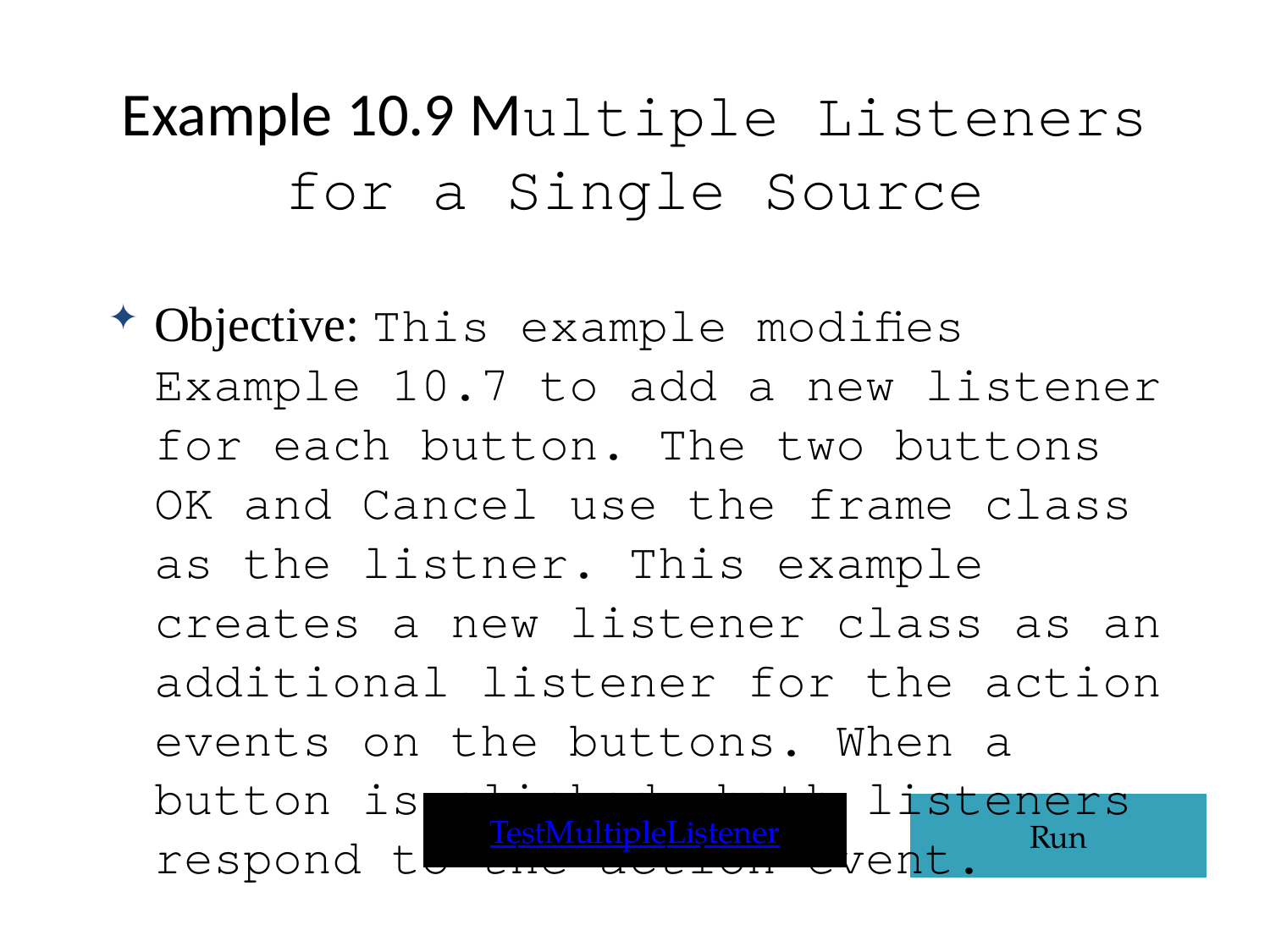

# Example 10.9 Multiple Listeners for a Single Source
Objective: This example modifies Example 10.7 to add a new listener for each button. The two buttons OK and Cancel use the frame class as the listner. This example creates a new listener class as an additional listener for the action events on the buttons. When a button is clicked, both listeners respond to the action event.
TestMultipleListener
Run